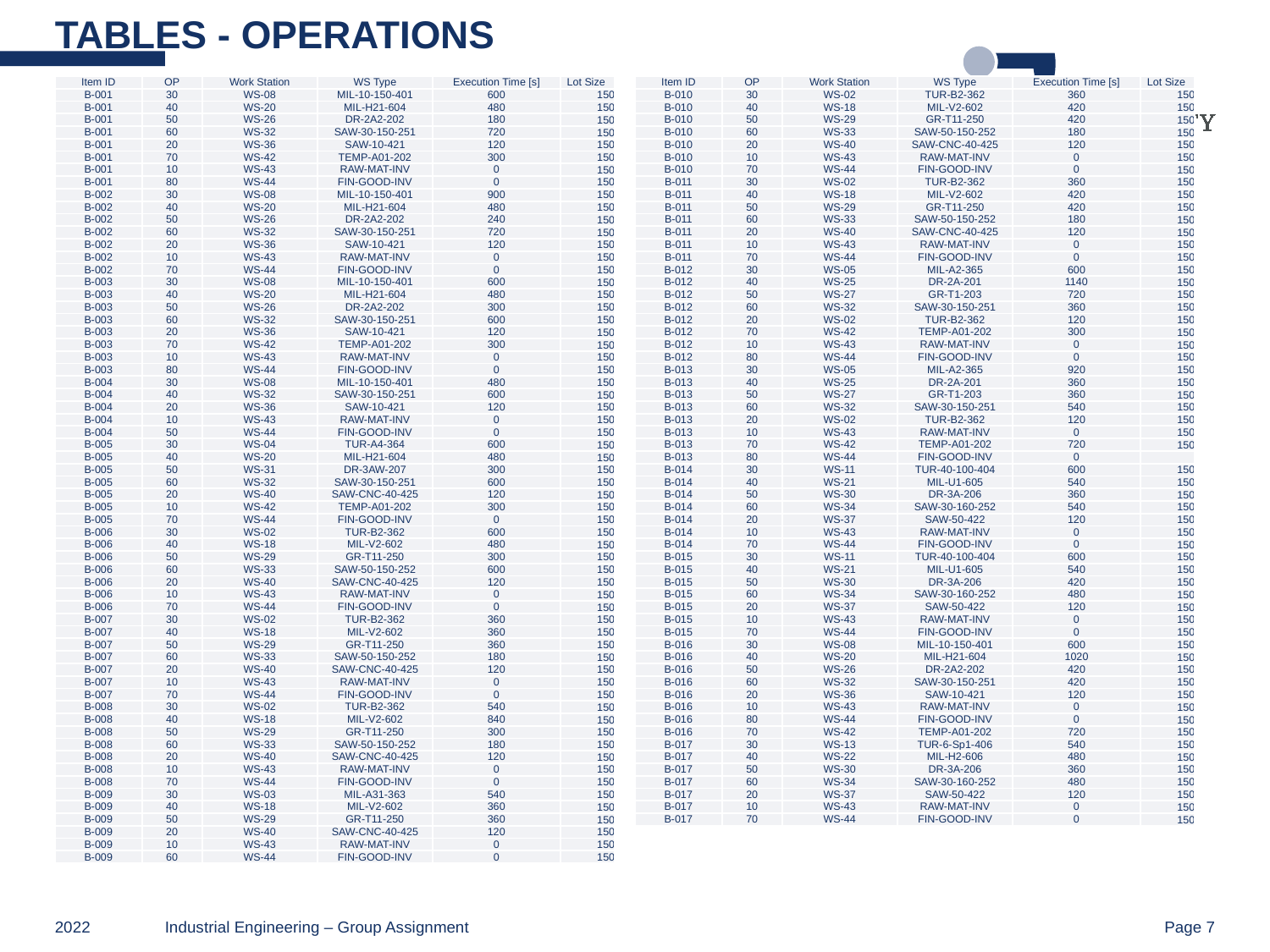

# Tables - Operations
| Item ID | OP | Work Station | WS Type | Execution Time [s] | Lot Size |
| --- | --- | --- | --- | --- | --- |
| B-001 | 30 | WS-08 | MIL-10-150-401 | 600 | 150 |
| B-001 | 40 | WS-20 | MIL-H21-604 | 480 | 150 |
| B-001 | 50 | WS-26 | DR-2A2-202 | 180 | 150 |
| B-001 | 60 | WS-32 | SAW-30-150-251 | 720 | 150 |
| B-001 | 20 | WS-36 | SAW-10-421 | 120 | 150 |
| B-001 | 70 | WS-42 | TEMP-A01-202 | 300 | 150 |
| B-001 | 10 | WS-43 | RAW-MAT-INV | 0 | 150 |
| B-001 | 80 | WS-44 | FIN-GOOD-INV | 0 | 150 |
| B-002 | 30 | WS-08 | MIL-10-150-401 | 900 | 150 |
| B-002 | 40 | WS-20 | MIL-H21-604 | 480 | 150 |
| B-002 | 50 | WS-26 | DR-2A2-202 | 240 | 150 |
| B-002 | 60 | WS-32 | SAW-30-150-251 | 720 | 150 |
| B-002 | 20 | WS-36 | SAW-10-421 | 120 | 150 |
| B-002 | 10 | WS-43 | RAW-MAT-INV | 0 | 150 |
| B-002 | 70 | WS-44 | FIN-GOOD-INV | 0 | 150 |
| B-003 | 30 | WS-08 | MIL-10-150-401 | 600 | 150 |
| B-003 | 40 | WS-20 | MIL-H21-604 | 480 | 150 |
| B-003 | 50 | WS-26 | DR-2A2-202 | 300 | 150 |
| B-003 | 60 | WS-32 | SAW-30-150-251 | 600 | 150 |
| B-003 | 20 | WS-36 | SAW-10-421 | 120 | 150 |
| B-003 | 70 | WS-42 | TEMP-A01-202 | 300 | 150 |
| B-003 | 10 | WS-43 | RAW-MAT-INV | 0 | 150 |
| B-003 | 80 | WS-44 | FIN-GOOD-INV | 0 | 150 |
| B-004 | 30 | WS-08 | MIL-10-150-401 | 480 | 150 |
| B-004 | 40 | WS-32 | SAW-30-150-251 | 600 | 150 |
| B-004 | 20 | WS-36 | SAW-10-421 | 120 | 150 |
| B-004 | 10 | WS-43 | RAW-MAT-INV | 0 | 150 |
| B-004 | 50 | WS-44 | FIN-GOOD-INV | 0 | 150 |
| B-005 | 30 | WS-04 | TUR-A4-364 | 600 | 150 |
| B-005 | 40 | WS-20 | MIL-H21-604 | 480 | 150 |
| B-005 | 50 | WS-31 | DR-3AW-207 | 300 | 150 |
| B-005 | 60 | WS-32 | SAW-30-150-251 | 600 | 150 |
| B-005 | 20 | WS-40 | SAW-CNC-40-425 | 120 | 150 |
| B-005 | 10 | WS-42 | TEMP-A01-202 | 300 | 150 |
| B-005 | 70 | WS-44 | FIN-GOOD-INV | 0 | 150 |
| B-006 | 30 | WS-02 | TUR-B2-362 | 600 | 150 |
| B-006 | 40 | WS-18 | MIL-V2-602 | 480 | 150 |
| B-006 | 50 | WS-29 | GR-T11-250 | 300 | 150 |
| B-006 | 60 | WS-33 | SAW-50-150-252 | 600 | 150 |
| B-006 | 20 | WS-40 | SAW-CNC-40-425 | 120 | 150 |
| B-006 | 10 | WS-43 | RAW-MAT-INV | 0 | 150 |
| B-006 | 70 | WS-44 | FIN-GOOD-INV | 0 | 150 |
| B-007 | 30 | WS-02 | TUR-B2-362 | 360 | 150 |
| B-007 | 40 | WS-18 | MIL-V2-602 | 360 | 150 |
| B-007 | 50 | WS-29 | GR-T11-250 | 360 | 150 |
| B-007 | 60 | WS-33 | SAW-50-150-252 | 180 | 150 |
| B-007 | 20 | WS-40 | SAW-CNC-40-425 | 120 | 150 |
| B-007 | 10 | WS-43 | RAW-MAT-INV | 0 | 150 |
| B-007 | 70 | WS-44 | FIN-GOOD-INV | 0 | 150 |
| B-008 | 30 | WS-02 | TUR-B2-362 | 540 | 150 |
| B-008 | 40 | WS-18 | MIL-V2-602 | 840 | 150 |
| B-008 | 50 | WS-29 | GR-T11-250 | 300 | 150 |
| B-008 | 60 | WS-33 | SAW-50-150-252 | 180 | 150 |
| B-008 | 20 | WS-40 | SAW-CNC-40-425 | 120 | 150 |
| B-008 | 10 | WS-43 | RAW-MAT-INV | 0 | 150 |
| B-008 | 70 | WS-44 | FIN-GOOD-INV | 0 | 150 |
| B-009 | 30 | WS-03 | MIL-A31-363 | 540 | 150 |
| B-009 | 40 | WS-18 | MIL-V2-602 | 360 | 150 |
| B-009 | 50 | WS-29 | GR-T11-250 | 360 | 150 |
| B-009 | 20 | WS-40 | SAW-CNC-40-425 | 120 | 150 |
| B-009 | 10 | WS-43 | RAW-MAT-INV | 0 | 150 |
| B-009 | 60 | WS-44 | FIN-GOOD-INV | 0 | 150 |
| Item ID | OP | Work Station | WS Type | Execution Time [s] | Lot Size |
| --- | --- | --- | --- | --- | --- |
| B-010 | 30 | WS-02 | TUR-B2-362 | 360 | 150 |
| B-010 | 40 | WS-18 | MIL-V2-602 | 420 | 150 |
| B-010 | 50 | WS-29 | GR-T11-250 | 420 | 150 |
| B-010 | 60 | WS-33 | SAW-50-150-252 | 180 | 150 |
| B-010 | 20 | WS-40 | SAW-CNC-40-425 | 120 | 150 |
| B-010 | 10 | WS-43 | RAW-MAT-INV | 0 | 150 |
| B-010 | 70 | WS-44 | FIN-GOOD-INV | 0 | 150 |
| B-011 | 30 | WS-02 | TUR-B2-362 | 360 | 150 |
| B-011 | 40 | WS-18 | MIL-V2-602 | 420 | 150 |
| B-011 | 50 | WS-29 | GR-T11-250 | 420 | 150 |
| B-011 | 60 | WS-33 | SAW-50-150-252 | 180 | 150 |
| B-011 | 20 | WS-40 | SAW-CNC-40-425 | 120 | 150 |
| B-011 | 10 | WS-43 | RAW-MAT-INV | 0 | 150 |
| B-011 | 70 | WS-44 | FIN-GOOD-INV | 0 | 150 |
| B-012 | 30 | WS-05 | MIL-A2-365 | 600 | 150 |
| B-012 | 40 | WS-25 | DR-2A-201 | 1140 | 150 |
| B-012 | 50 | WS-27 | GR-T1-203 | 720 | 150 |
| B-012 | 60 | WS-32 | SAW-30-150-251 | 360 | 150 |
| B-012 | 20 | WS-02 | TUR-B2-362 | 120 | 150 |
| B-012 | 70 | WS-42 | TEMP-A01-202 | 300 | 150 |
| B-012 | 10 | WS-43 | RAW-MAT-INV | 0 | 150 |
| B-012 | 80 | WS-44 | FIN-GOOD-INV | 0 | 150 |
| B-013 | 30 | WS-05 | MIL-A2-365 | 920 | 150 |
| B-013 | 40 | WS-25 | DR-2A-201 | 360 | 150 |
| B-013 | 50 | WS-27 | GR-T1-203 | 360 | 150 |
| B-013 | 60 | WS-32 | SAW-30-150-251 | 540 | 150 |
| B-013 | 20 | WS-02 | TUR-B2-362 | 120 | 150 |
| B-013 | 10 | WS-43 | RAW-MAT-INV | 0 | 150 |
| B-013 | 70 | WS-42 | TEMP-A01-202 | 720 | 150 |
| B-013 | 80 | WS-44 | FIN-GOOD-INV | 0 |  |
| B-014 | 30 | WS-11 | TUR-40-100-404 | 600 | 150 |
| B-014 | 40 | WS-21 | MIL-U1-605 | 540 | 150 |
| B-014 | 50 | WS-30 | DR-3A-206 | 360 | 150 |
| B-014 | 60 | WS-34 | SAW-30-160-252 | 540 | 150 |
| B-014 | 20 | WS-37 | SAW-50-422 | 120 | 150 |
| B-014 | 10 | WS-43 | RAW-MAT-INV | 0 | 150 |
| B-014 | 70 | WS-44 | FIN-GOOD-INV | 0 | 150 |
| B-015 | 30 | WS-11 | TUR-40-100-404 | 600 | 150 |
| B-015 | 40 | WS-21 | MIL-U1-605 | 540 | 150 |
| B-015 | 50 | WS-30 | DR-3A-206 | 420 | 150 |
| B-015 | 60 | WS-34 | SAW-30-160-252 | 480 | 150 |
| B-015 | 20 | WS-37 | SAW-50-422 | 120 | 150 |
| B-015 | 10 | WS-43 | RAW-MAT-INV | 0 | 150 |
| B-015 | 70 | WS-44 | FIN-GOOD-INV | 0 | 150 |
| B-016 | 30 | WS-08 | MIL-10-150-401 | 600 | 150 |
| B-016 | 40 | WS-20 | MIL-H21-604 | 1020 | 150 |
| B-016 | 50 | WS-26 | DR-2A2-202 | 420 | 150 |
| B-016 | 60 | WS-32 | SAW-30-150-251 | 420 | 150 |
| B-016 | 20 | WS-36 | SAW-10-421 | 120 | 150 |
| B-016 | 10 | WS-43 | RAW-MAT-INV | 0 | 150 |
| B-016 | 80 | WS-44 | FIN-GOOD-INV | 0 | 150 |
| B-016 | 70 | WS-42 | TEMP-A01-202 | 720 | 150 |
| B-017 | 30 | WS-13 | TUR-6-Sp1-406 | 540 | 150 |
| B-017 | 40 | WS-22 | MIL-H2-606 | 480 | 150 |
| B-017 | 50 | WS-30 | DR-3A-206 | 360 | 150 |
| B-017 | 60 | WS-34 | SAW-30-160-252 | 480 | 150 |
| B-017 | 20 | WS-37 | SAW-50-422 | 120 | 150 |
| B-017 | 10 | WS-43 | RAW-MAT-INV | 0 | 150 |
| B-017 | 70 | WS-44 | FIN-GOOD-INV | 0 | 150 |
2022
Industrial Engineering – Group Assignment